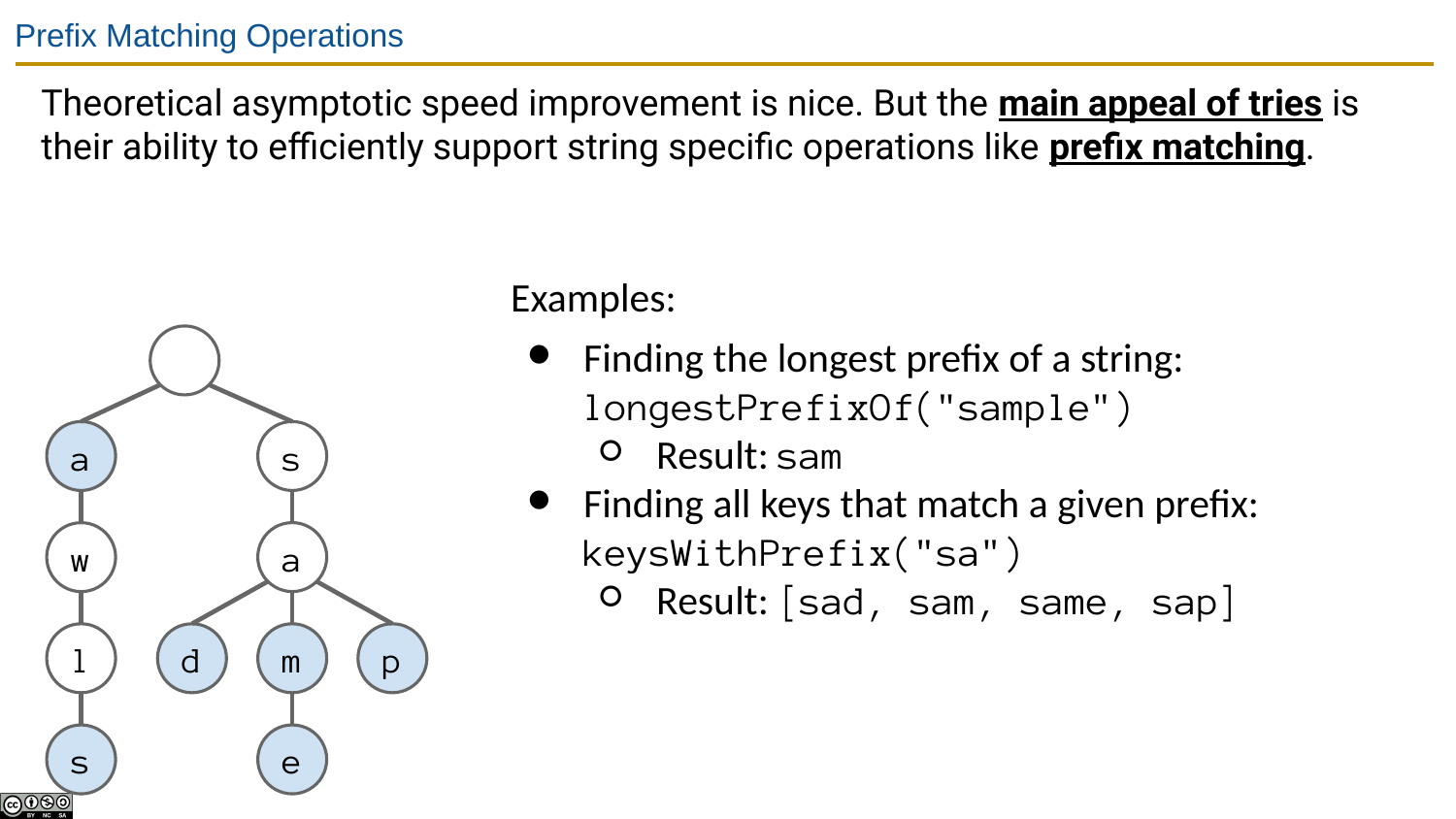

# Prefix Matching Operations
Theoretical asymptotic speed improvement is nice. But the main appeal of tries is their ability to efficiently support string specific operations like prefix matching.

Examples:
Finding the longest prefix of a string: longestPrefixOf("sample")
Result: sam
Finding all keys that match a given prefix: keysWithPrefix("sa")
Result: [sad, sam, same, sap]

s
a
a
w
d
m
p
l
e
s